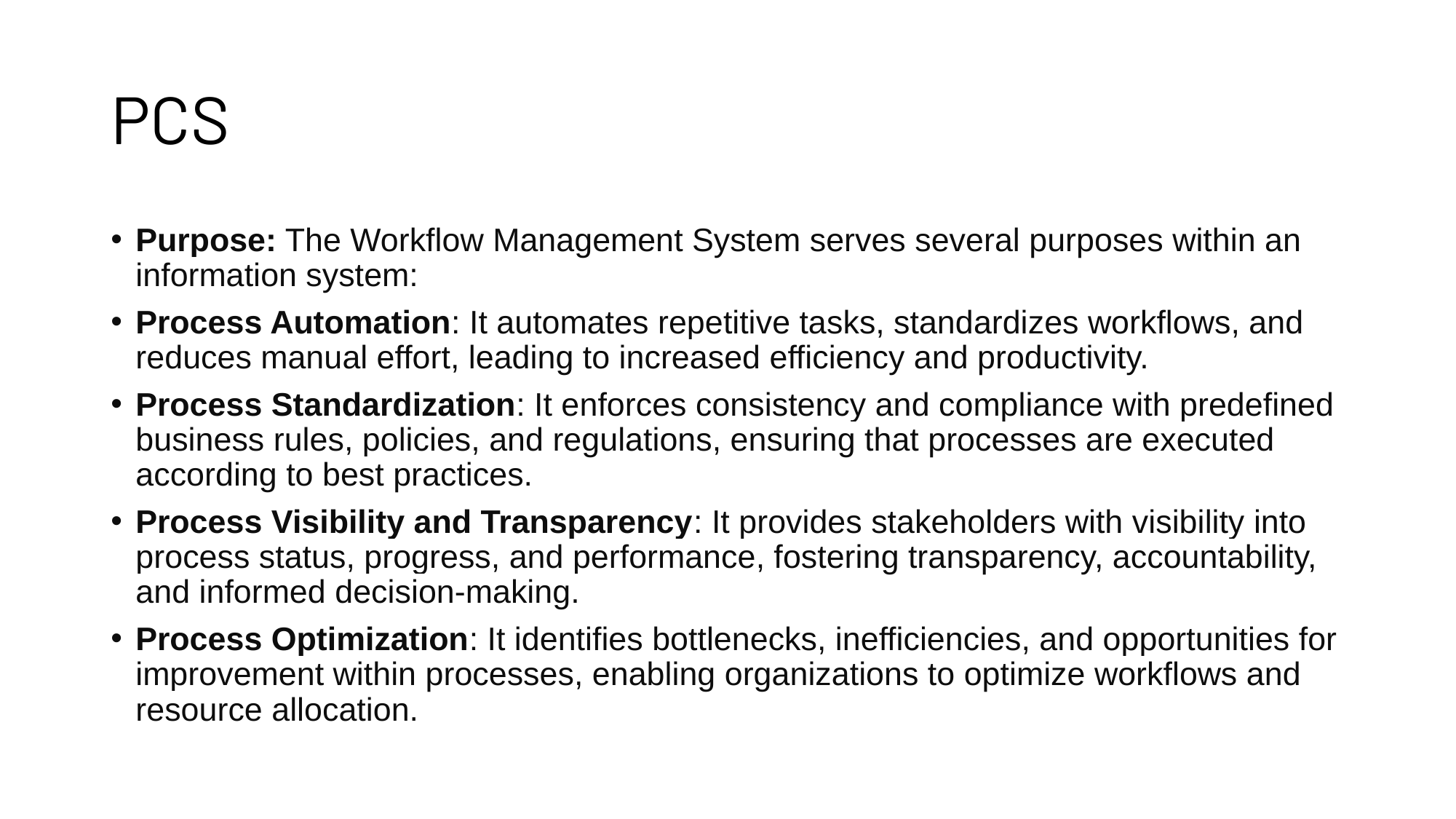

# PCS
Purpose: The Workflow Management System serves several purposes within an information system:
Process Automation: It automates repetitive tasks, standardizes workflows, and reduces manual effort, leading to increased efficiency and productivity.
Process Standardization: It enforces consistency and compliance with predefined business rules, policies, and regulations, ensuring that processes are executed according to best practices.
Process Visibility and Transparency: It provides stakeholders with visibility into process status, progress, and performance, fostering transparency, accountability, and informed decision-making.
Process Optimization: It identifies bottlenecks, inefficiencies, and opportunities for improvement within processes, enabling organizations to optimize workflows and resource allocation.